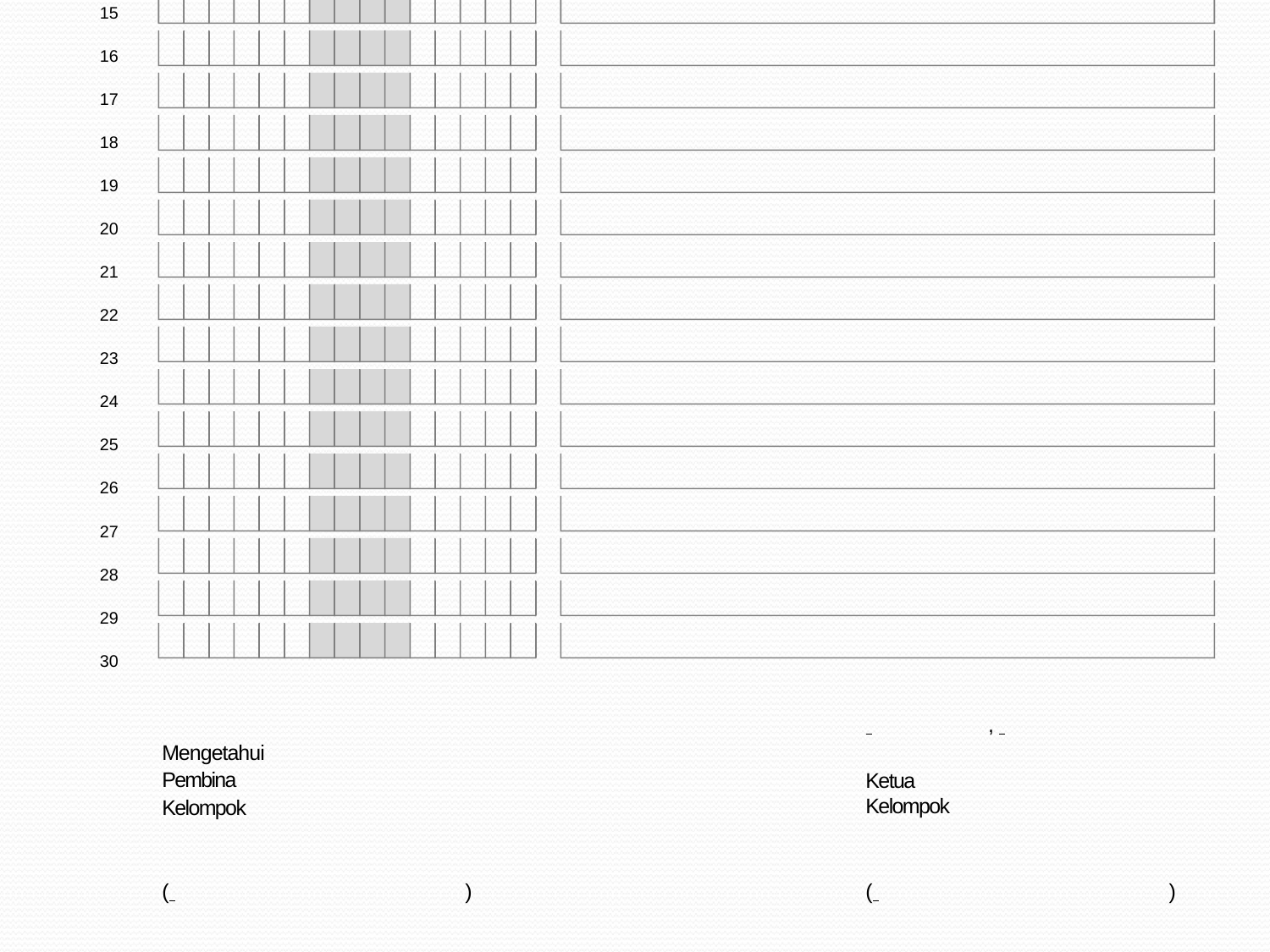

15

16

17

18

19

20

21

22

23

24

25

26

27

28

29

30

 	,
Mengetahui  Pembina Kelompok
Ketua Kelompok
( 	)
( 	)